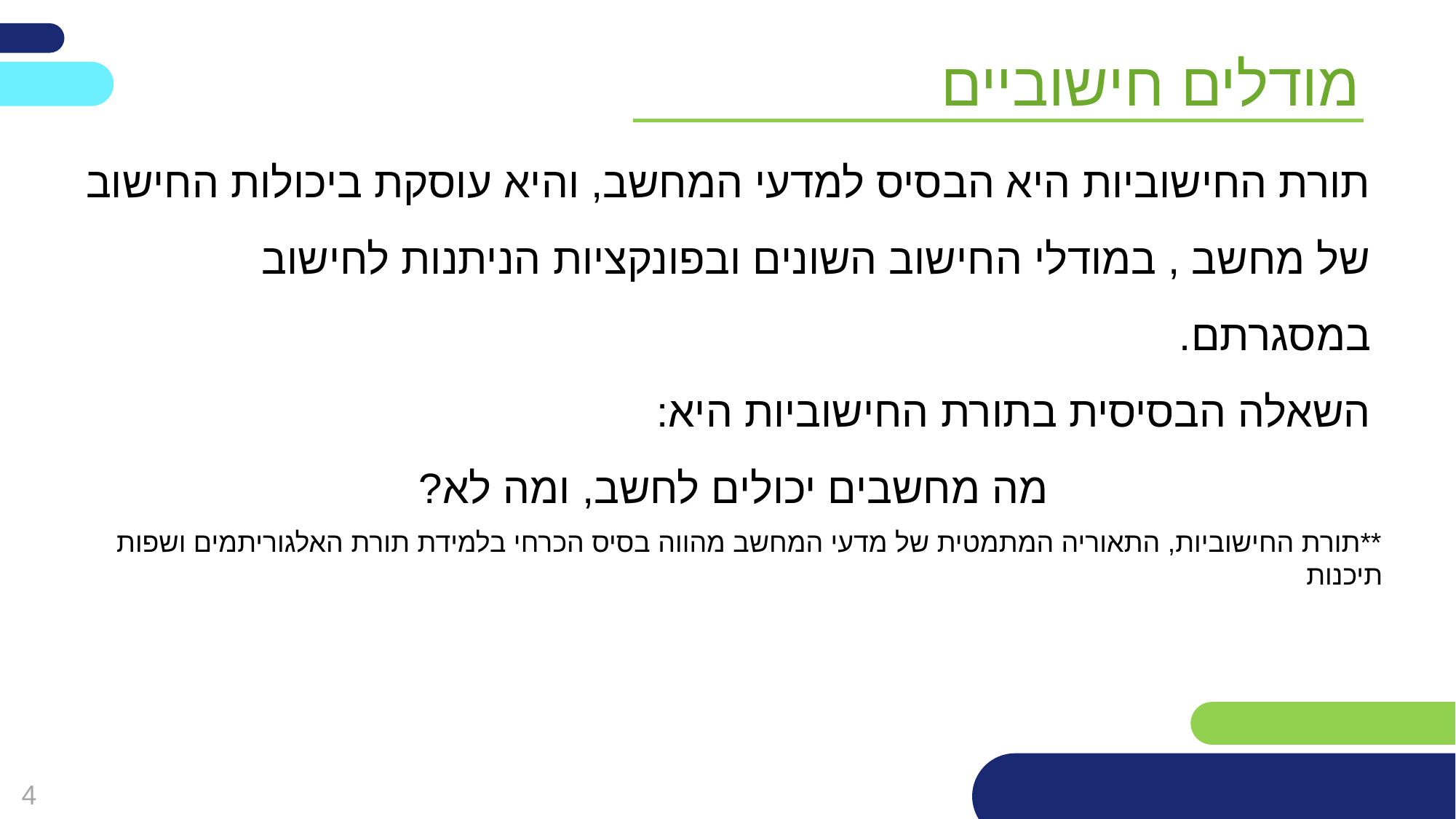

מודלים חישוביים
תורת החישוביות היא הבסיס למדעי המחשב, והיא עוסקת ביכולות החישוב של מחשב , במודלי החישוב השונים ובפונקציות הניתנות לחישוב במסגרתם.
השאלה הבסיסית בתורת החישוביות היא:
מה מחשבים יכולים לחשב, ומה לא?

**תורת החישוביות, התאוריה המתמטית של מדעי המחשב מהווה בסיס הכרחי בלמידת תורת האלגוריתמים ושפות תיכנות